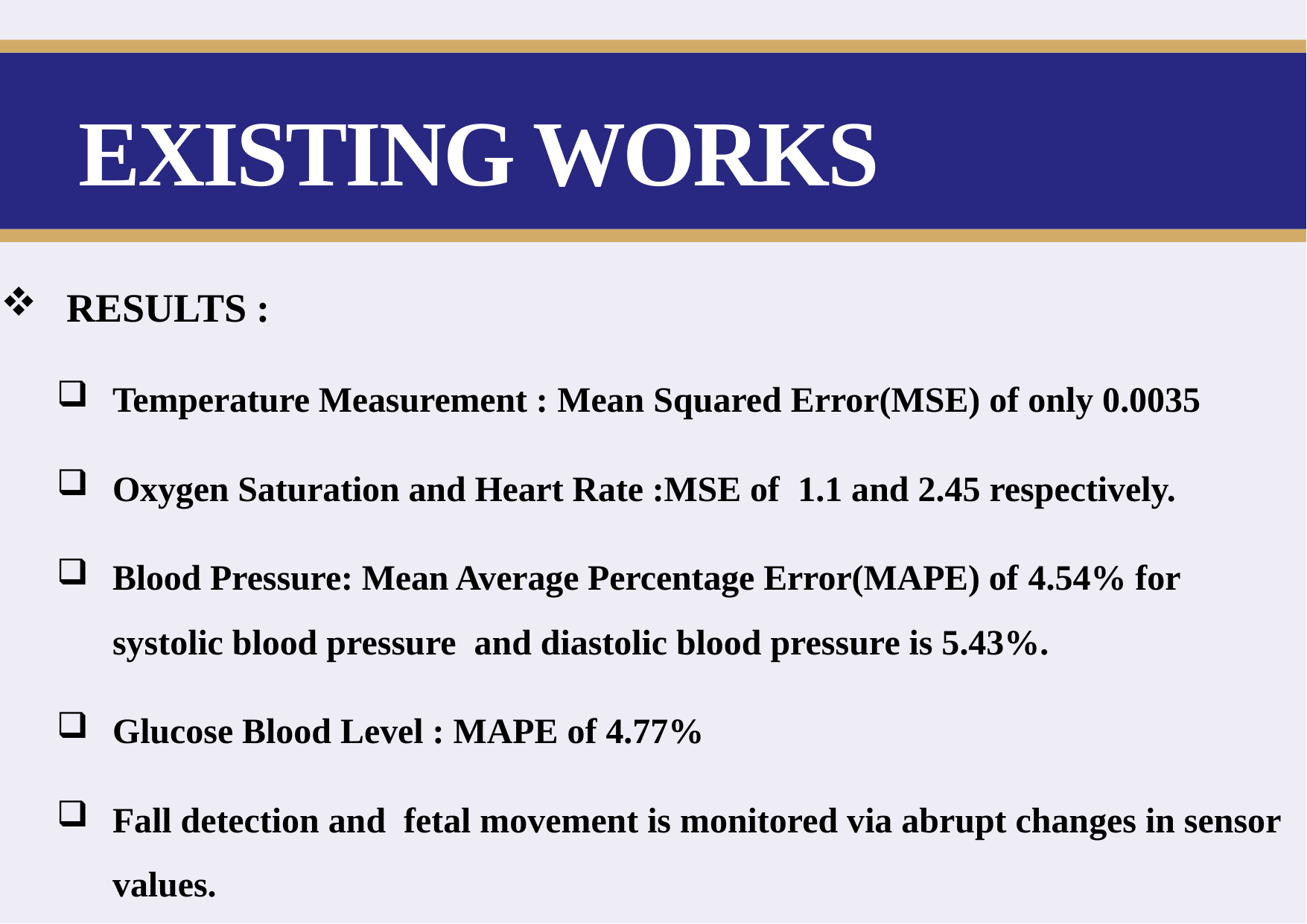

# EXISTING WORKS
 RESULTS :
Temperature Measurement : Mean Squared Error(MSE) of only 0.0035
Oxygen Saturation and Heart Rate :MSE of  1.1 and 2.45 respectively.
Blood Pressure: Mean Average Percentage Error(MAPE) of 4.54% for systolic blood pressure  and diastolic blood pressure is 5.43%.
Glucose Blood Level : MAPE of 4.77%
Fall detection and  fetal movement is monitored via abrupt changes in sensor values.